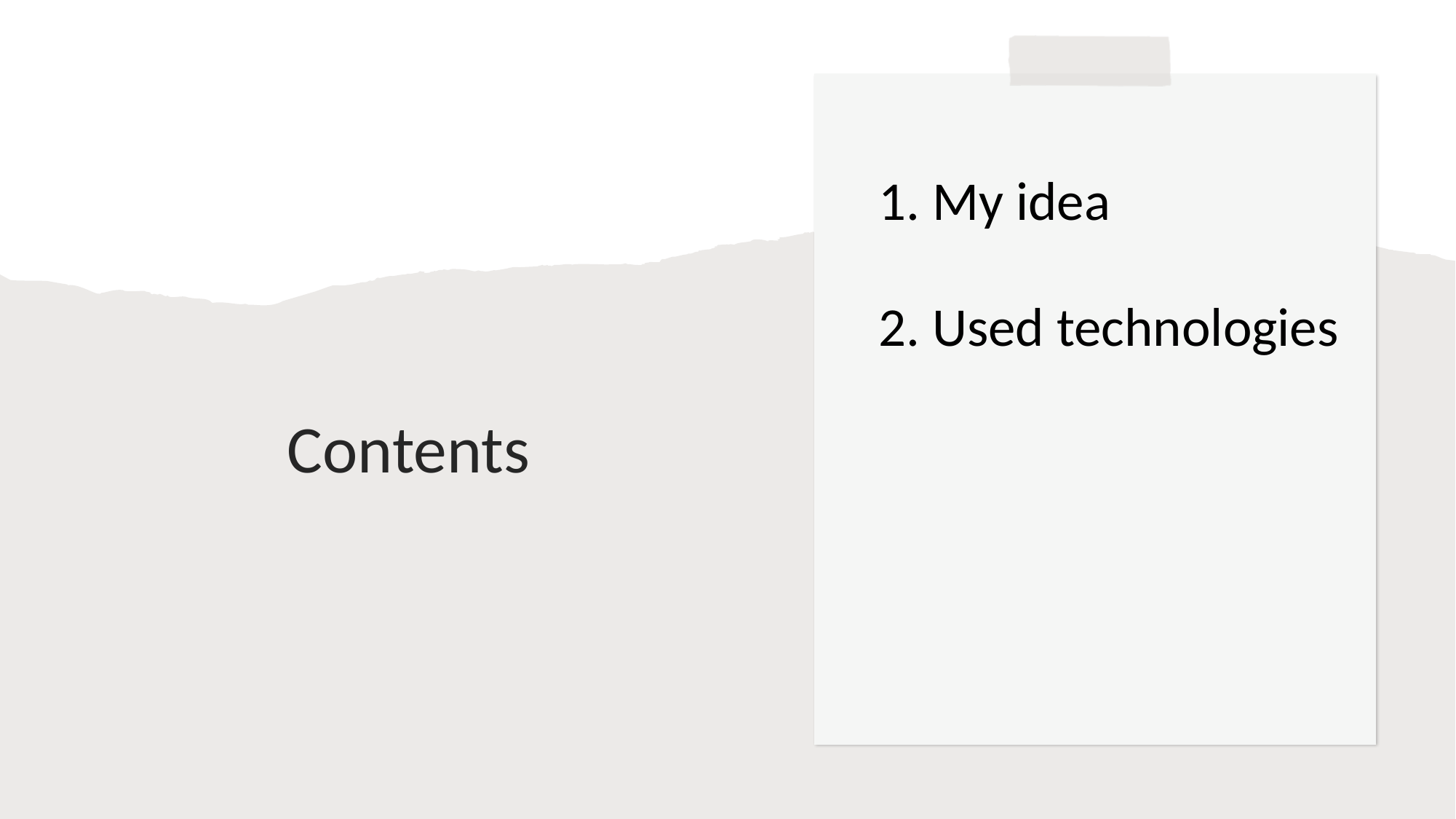

1. My idea

2. Used technologies
# Contents